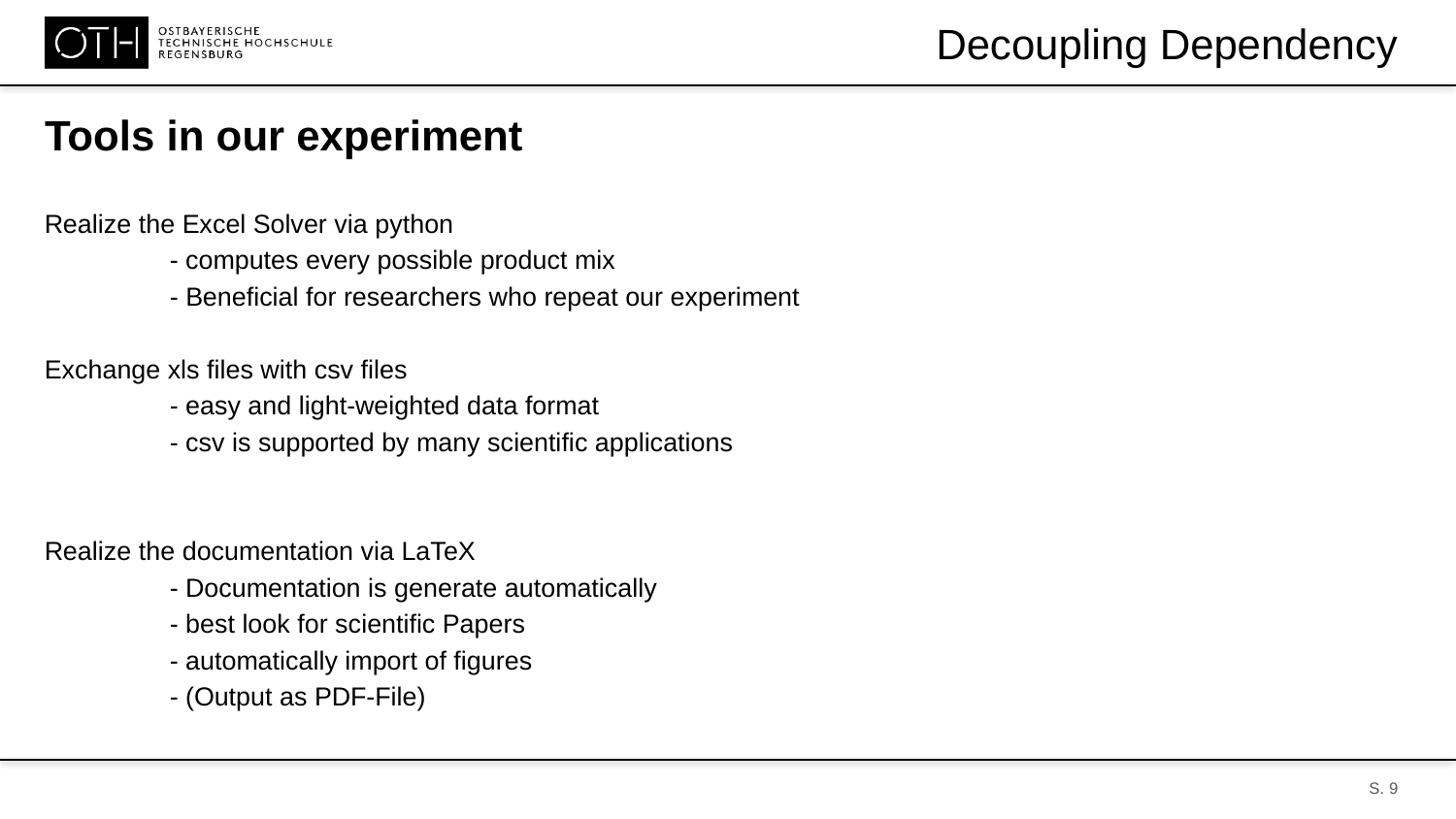

# Decoupling Dependency
Tools in our experiment

Realize the Excel Solver via python
	- computes every possible product mix
	- Beneficial for researchers who repeat our experiment

Exchange xls files with csv files
	- easy and light-weighted data format
	- csv is supported by many scientific applications

Realize the documentation via LaTeX
	- Documentation is generate automatically
	- best look for scientific Papers
	- automatically import of figures
	- (Output as PDF-File)
S. 9